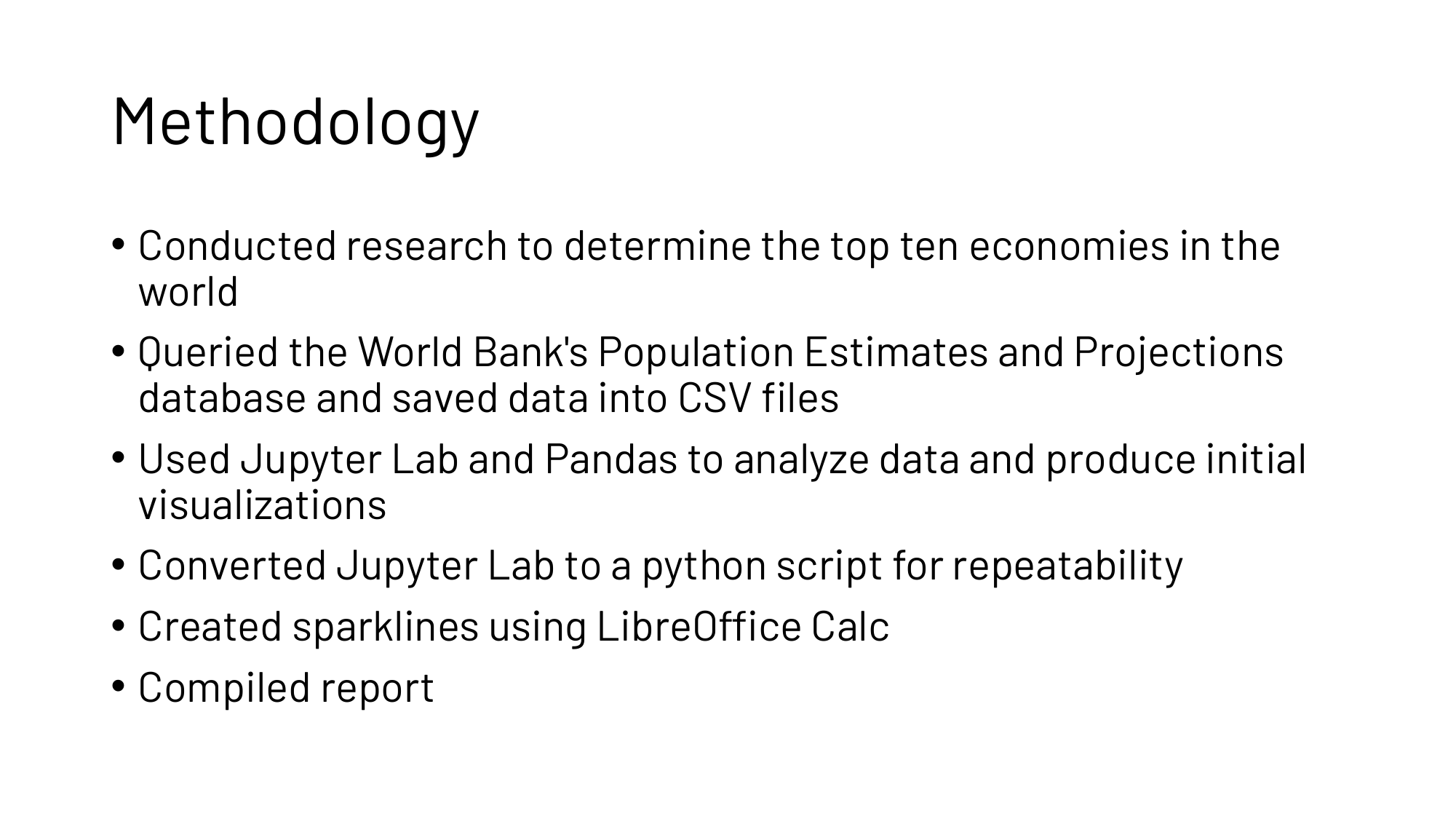

# Methodology
Conducted research to determine the top ten economies in the world
Queried the World Bank's Population Estimates and Projections database and saved data into CSV files
Used Jupyter Lab and Pandas to analyze data and produce initial visualizations
Converted Jupyter Lab to a python script for repeatability
Created sparklines using LibreOffice Calc
Compiled report